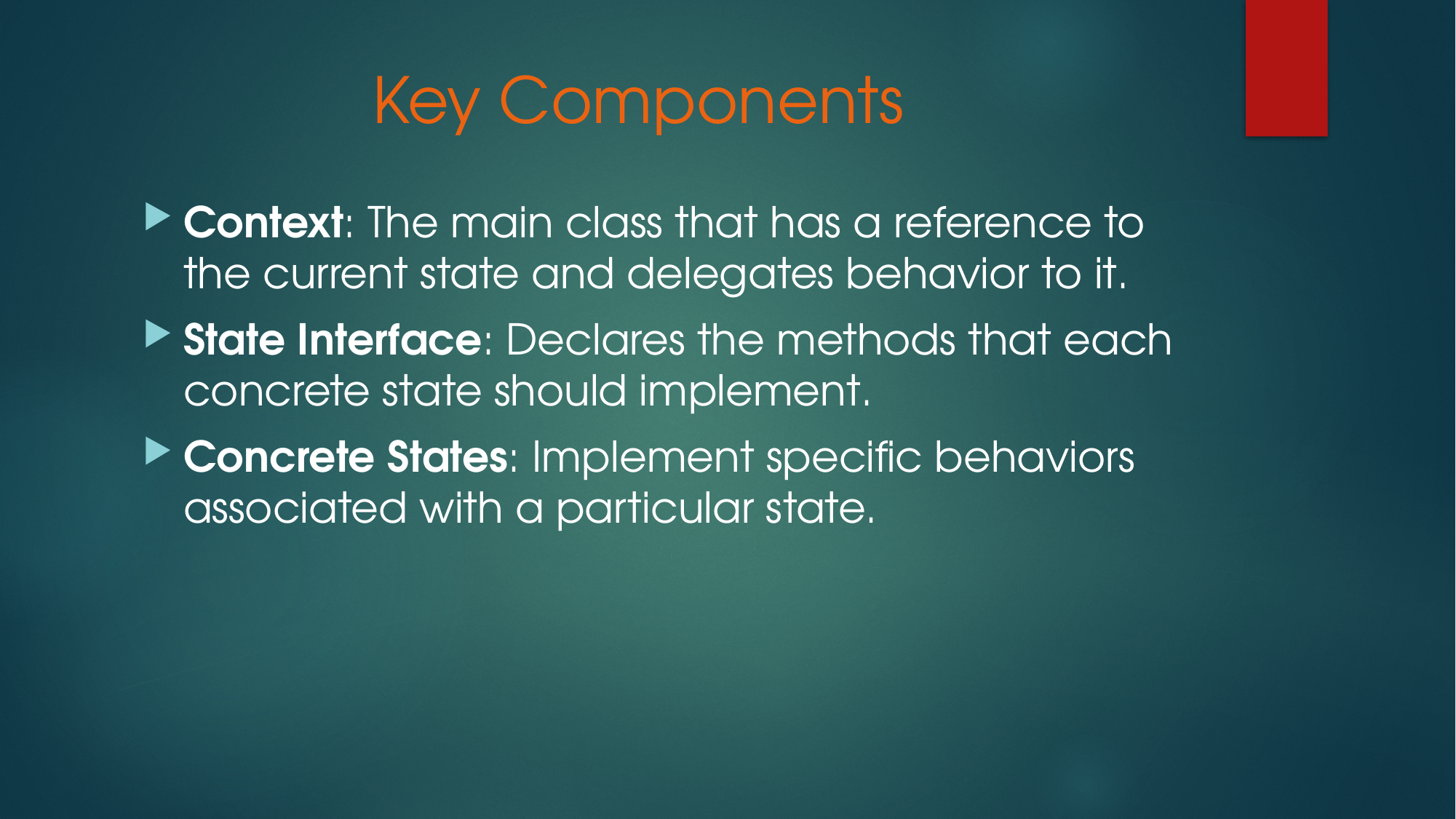

# Key Components
Context: The main class that has a reference to the current state and delegates behavior to it.
State Interface: Declares the methods that each concrete state should implement.
Concrete States: Implement specific behaviors associated with a particular state.